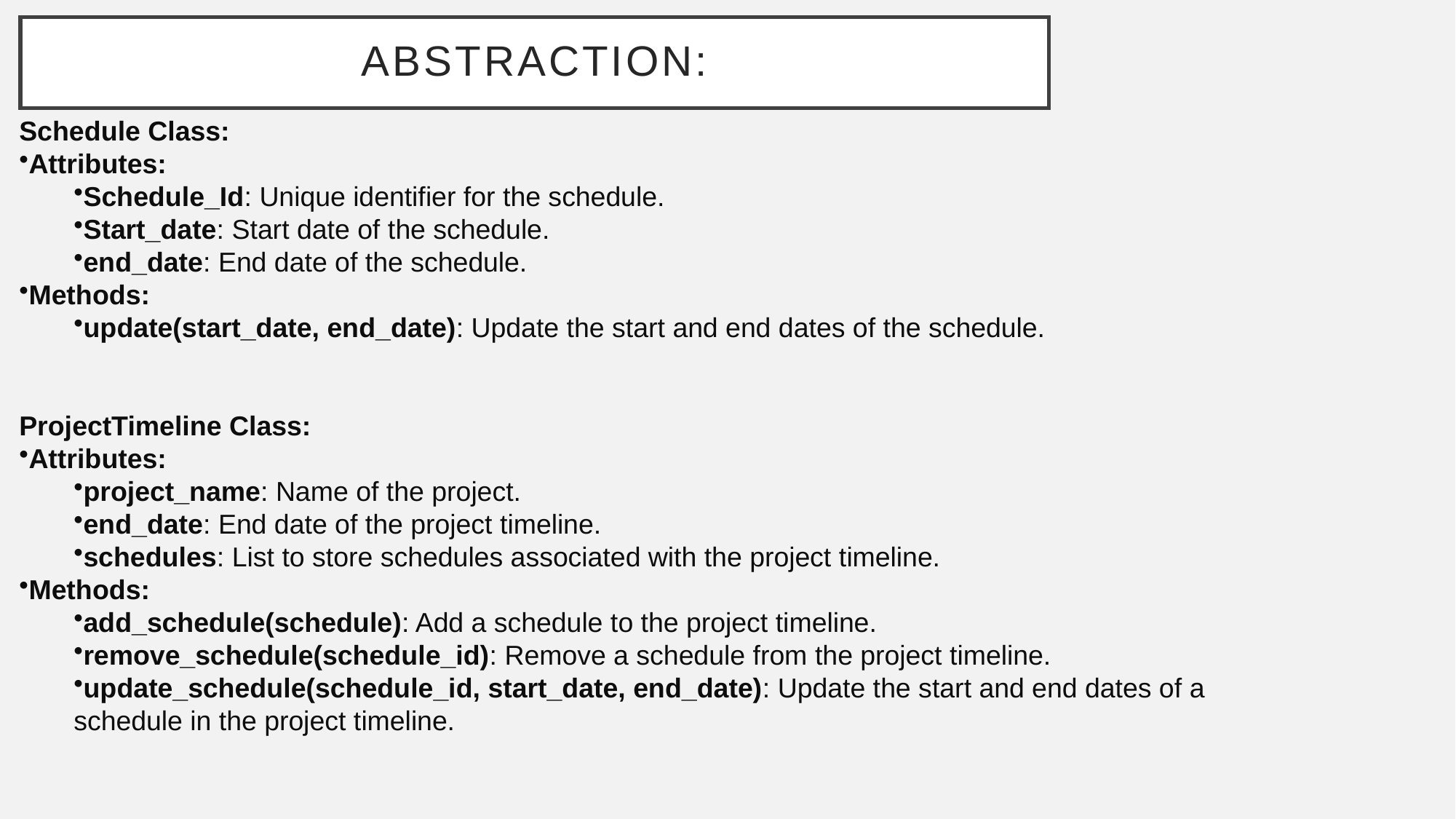

# ABSTRACTION:
Schedule Class:
Attributes:
Schedule_Id: Unique identifier for the schedule.
Start_date: Start date of the schedule.
end_date: End date of the schedule.
Methods:
update(start_date, end_date): Update the start and end dates of the schedule.

ProjectTimeline Class:
Attributes:
project_name: Name of the project.
end_date: End date of the project timeline.
schedules: List to store schedules associated with the project timeline.
Methods:
add_schedule(schedule): Add a schedule to the project timeline.
remove_schedule(schedule_id): Remove a schedule from the project timeline.
update_schedule(schedule_id, start_date, end_date): Update the start and end dates of a schedule in the project timeline.